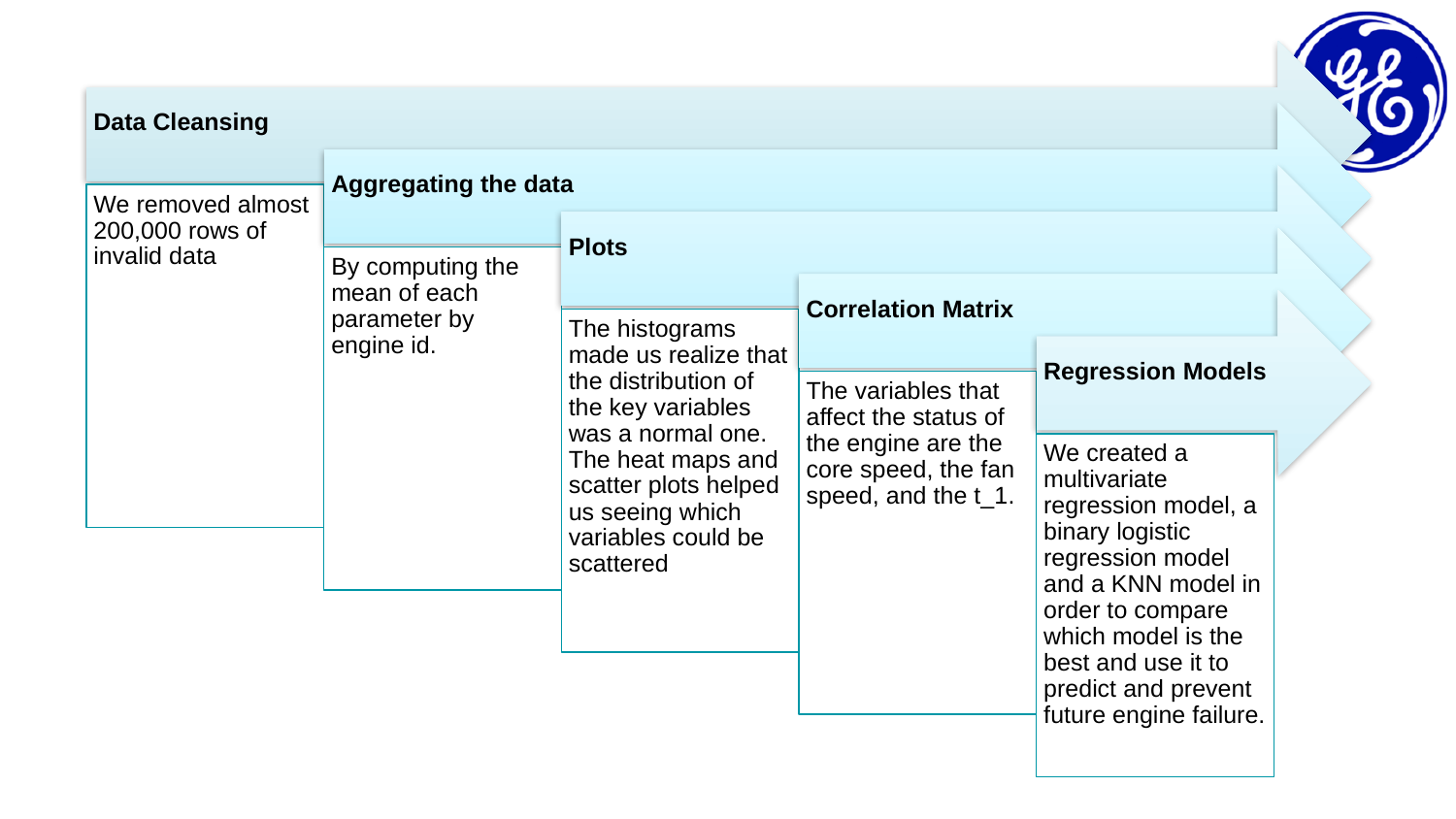

Data Cleansing
We removed almost 200,000 rows of invalid data
Aggregating the data
By computing the mean of each parameter by engine id.
Plots
The histograms made us realize that the distribution of the key variables was a normal one. The heat maps and scatter plots helped us seeing which variables could be scattered
Correlation Matrix
The variables that affect the status of the engine are the core speed, the fan speed, and the t_1.
Regression Models
We created a multivariate regression model, a binary logistic regression model and a KNN model in order to compare which model is the best and use it to predict and prevent future engine failure.